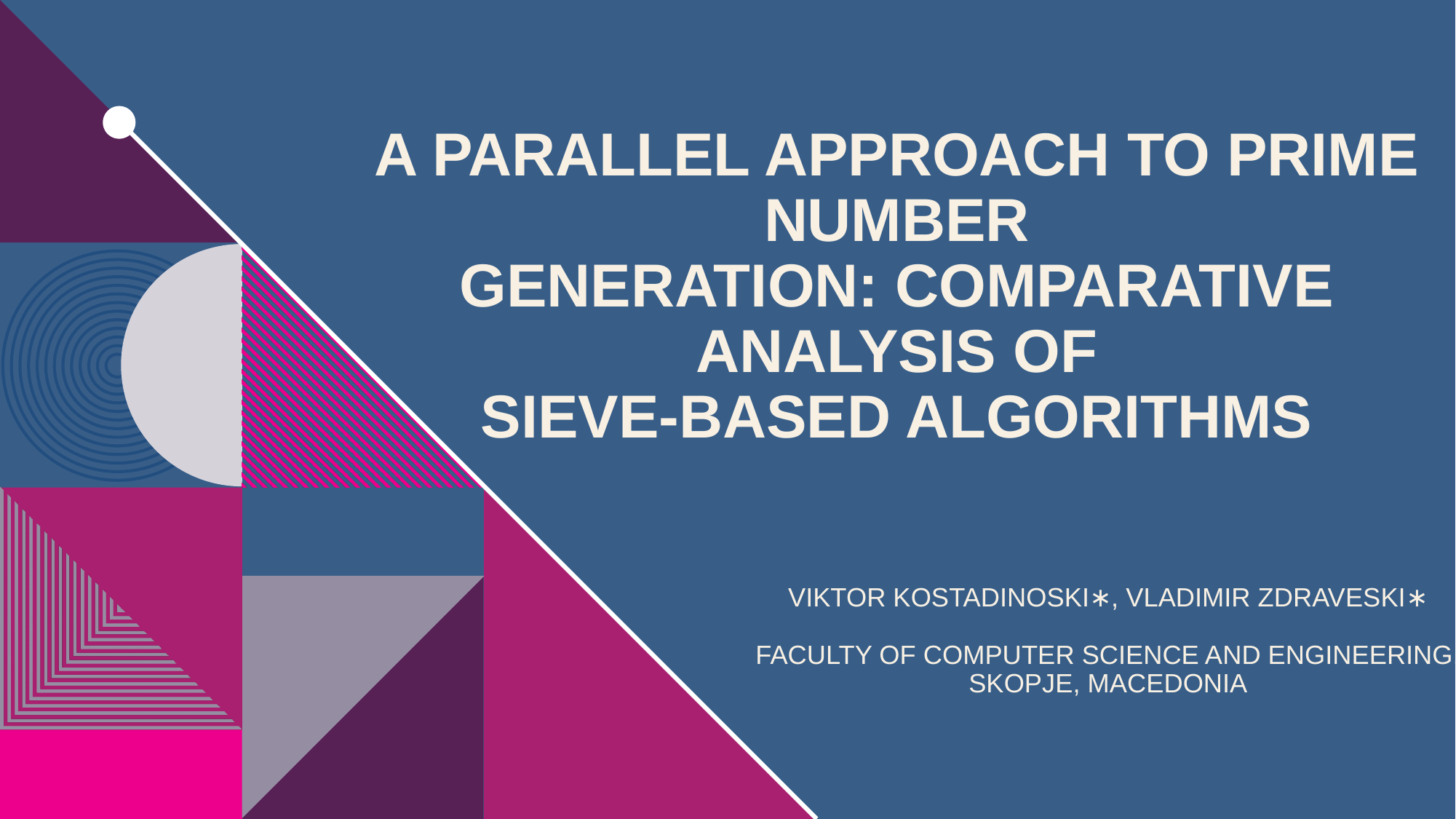

# A Parallel Approach to Prime Number Generation: Comparative Analysis of Sieve-Based Algorithms
Viktor Kostadinoski∗, Vladimir Zdraveski∗

Faculty of Computer Science and Engineering, Skopje, Macedonia